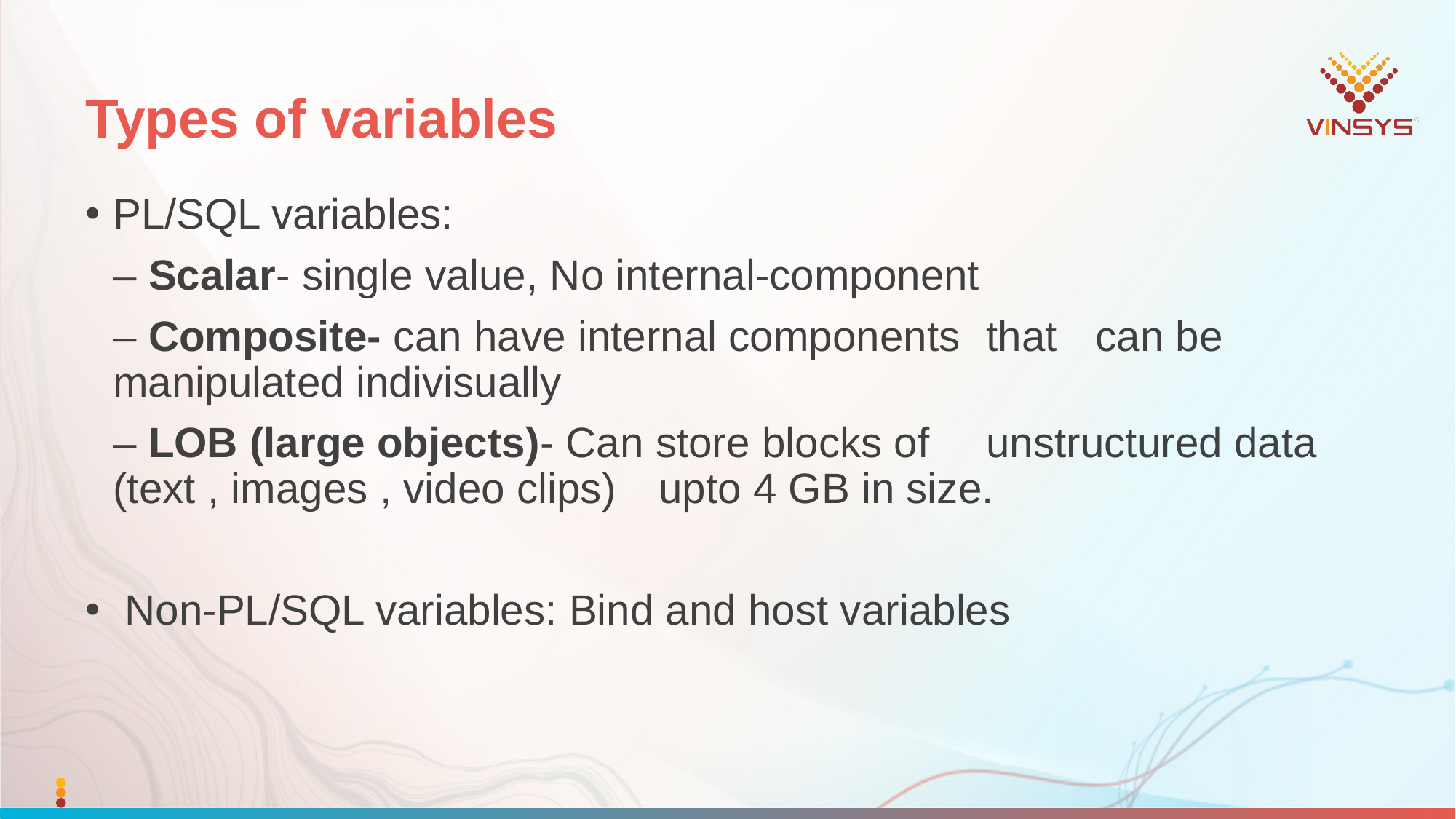

# Types of variables
PL/SQL variables:
	– Scalar- single value, No internal-component
	– Composite- can have internal components 	that 	can be manipulated indivisually
	– LOB (large objects)- Can store blocks of 	unstructured data (text , images , video clips) 	upto 4 GB in size.

 Non-PL/SQL variables: Bind and host variables